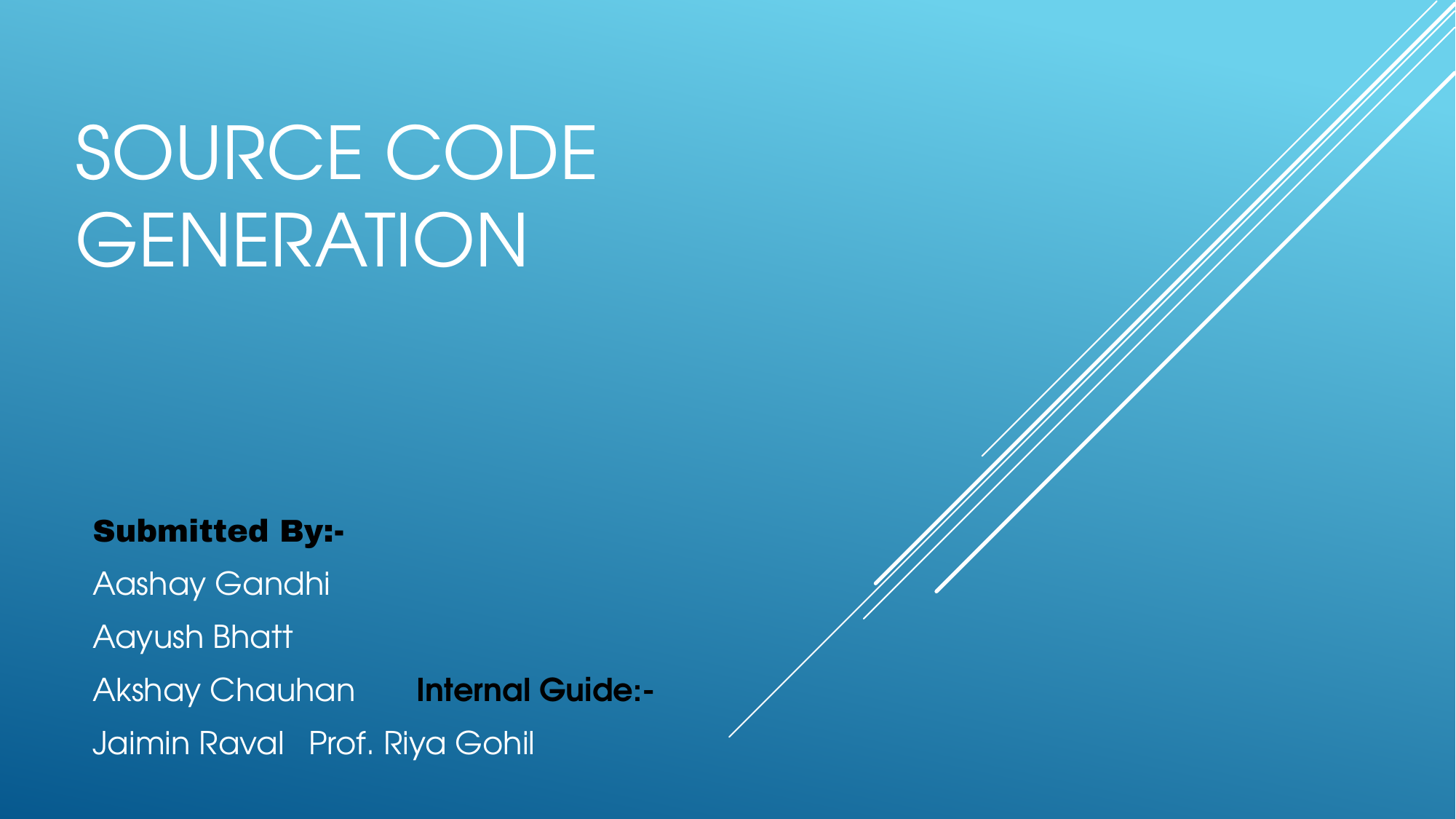

# Source code generation
Submitted By:-
Aashay Gandhi
Aayush Bhatt
Akshay Chauhan														Internal Guide:-
Jaimin Raval															Prof. Riya Gohil